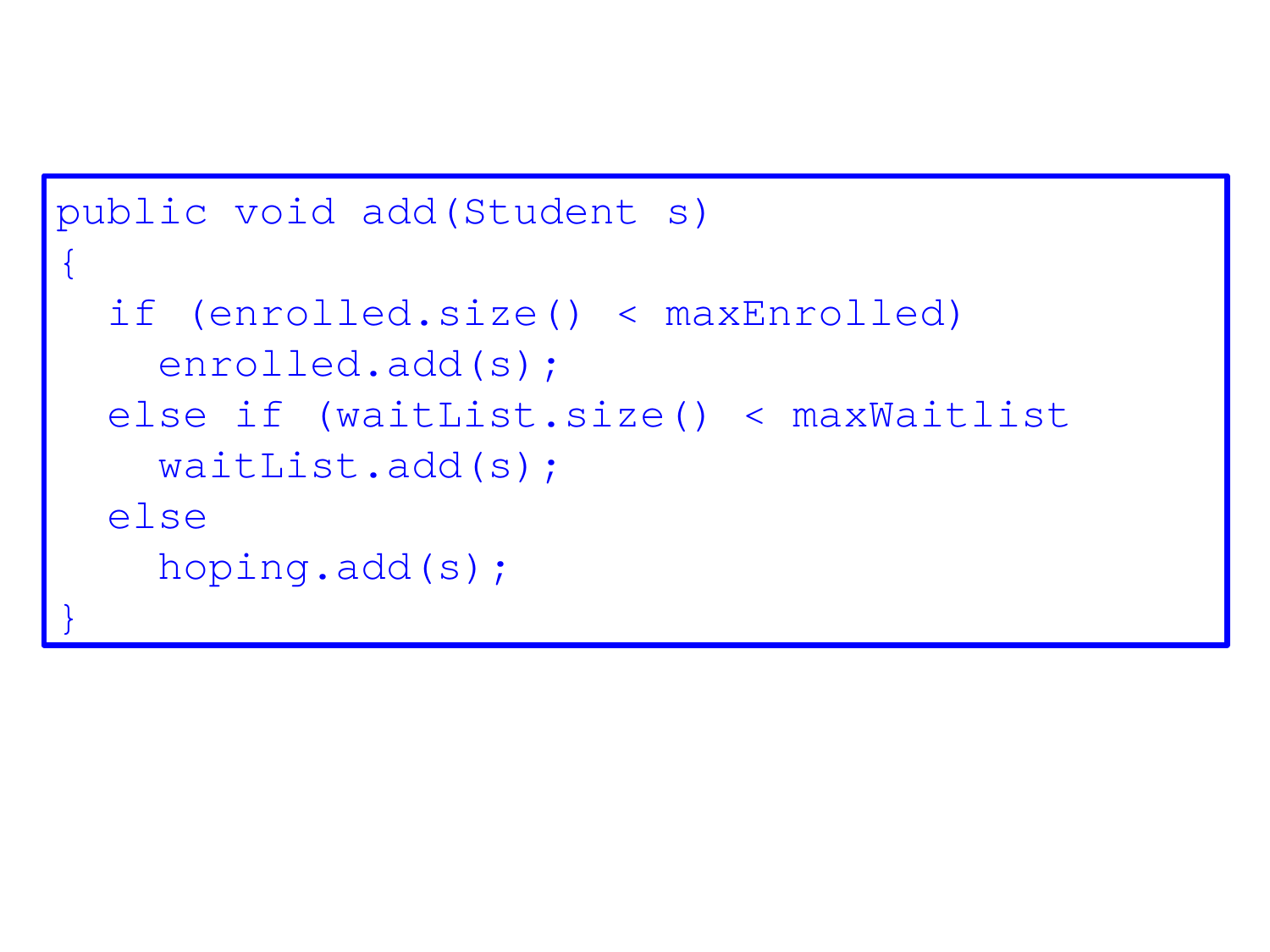

public void add(Student s)
{
  if (enrolled.size() < maxEnrolled)
    enrolled.add(s);
  else if (waitList.size() < maxWaitlist
    waitList.add(s);
  else
    hoping.add(s);
}